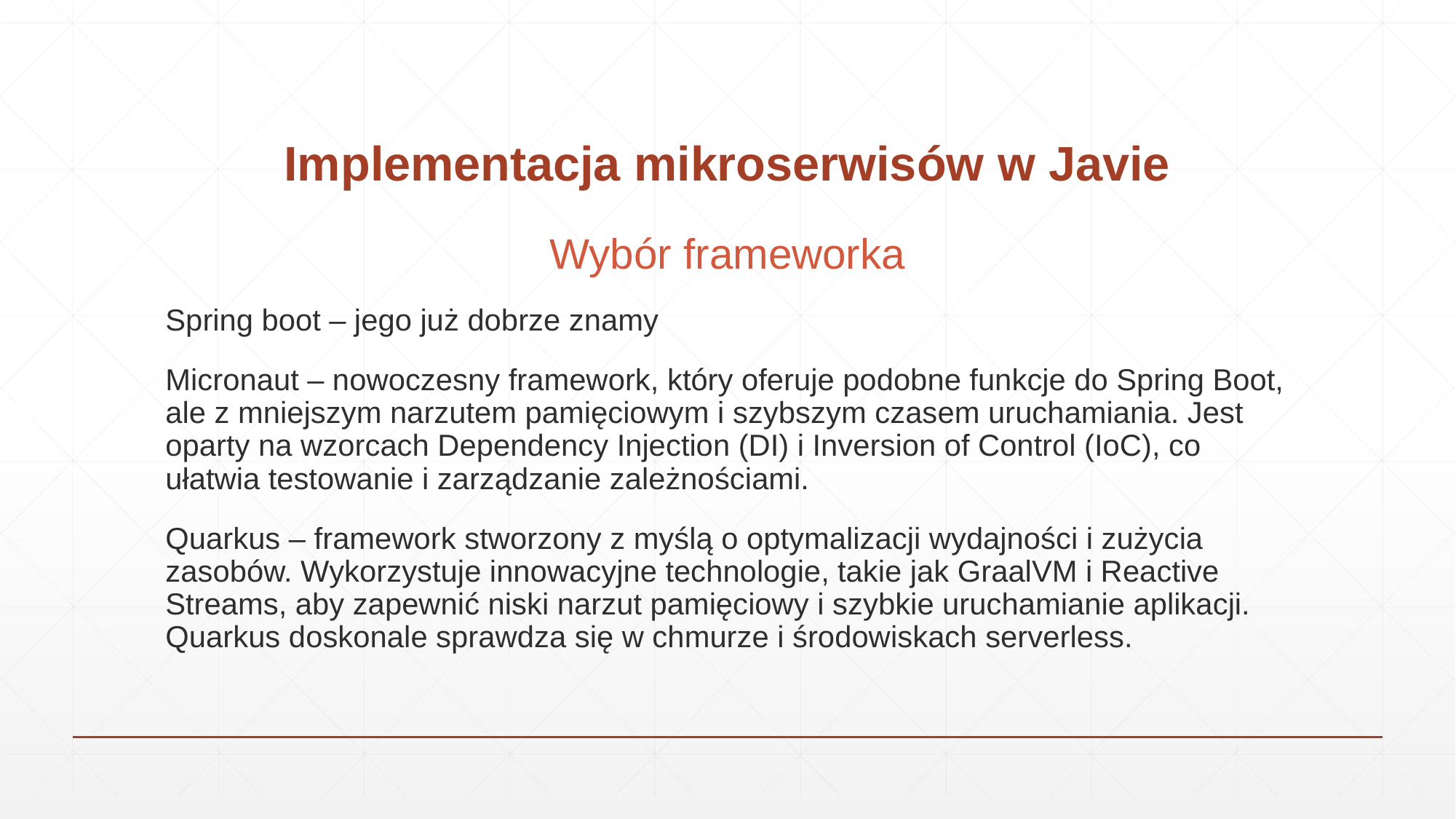

# Implementacja mikroserwisów w Javie
Wybór frameworka
Spring boot – jego już dobrze znamy
Micronaut – nowoczesny framework, który oferuje podobne funkcje do Spring Boot, ale z mniejszym narzutem pamięciowym i szybszym czasem uruchamiania. Jest oparty na wzorcach Dependency Injection (DI) i Inversion of Control (IoC), co ułatwia testowanie i zarządzanie zależnościami.
Quarkus – framework stworzony z myślą o optymalizacji wydajności i zużycia zasobów. Wykorzystuje innowacyjne technologie, takie jak GraalVM i Reactive Streams, aby zapewnić niski narzut pamięciowy i szybkie uruchamianie aplikacji. Quarkus doskonale sprawdza się w chmurze i środowiskach serverless.